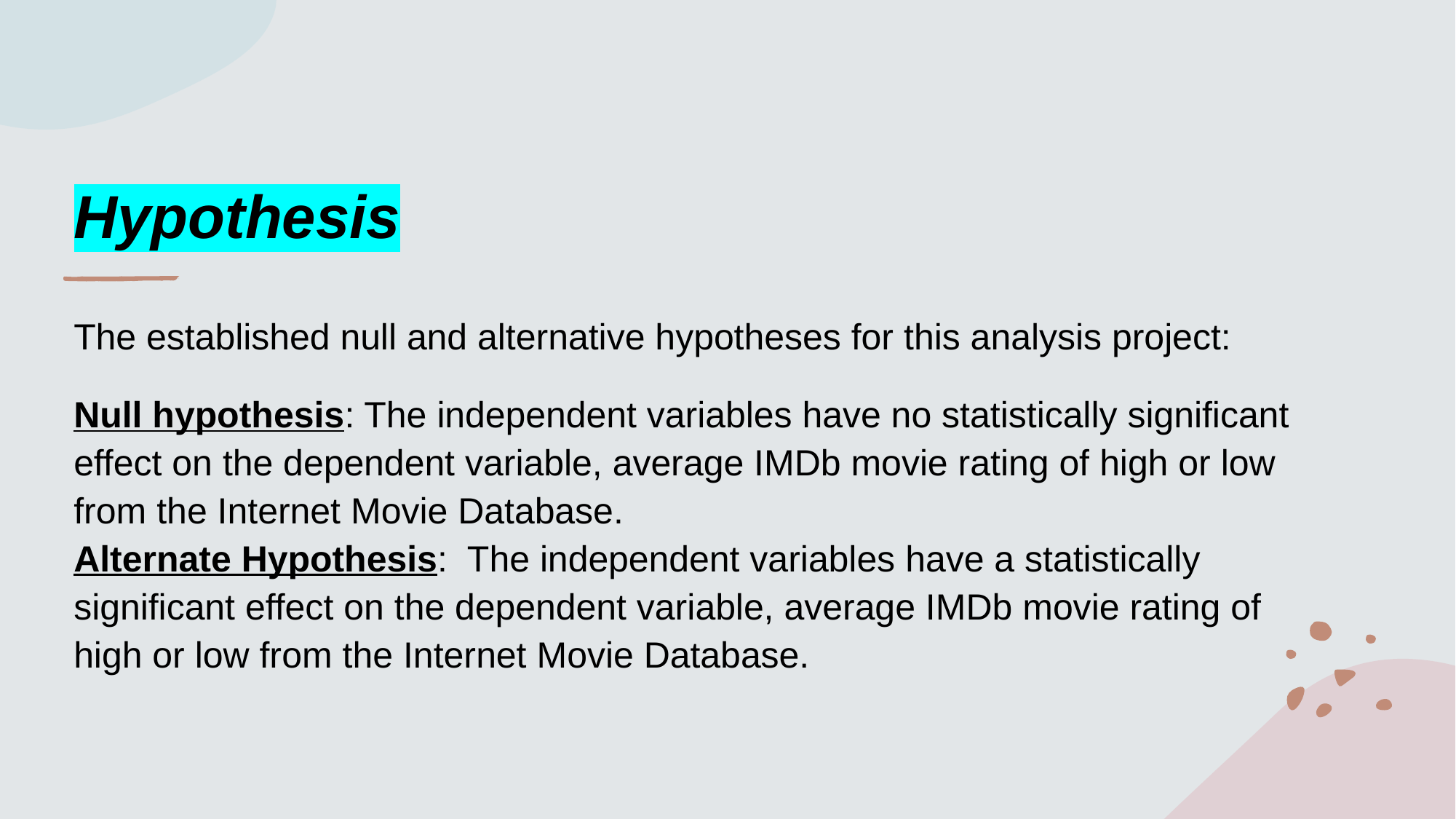

Hypothesis
The established null and alternative hypotheses for this analysis project:
Null hypothesis: The independent variables have no statistically significant effect on the dependent variable, average IMDb movie rating of high or low from the Internet Movie Database.
Alternate Hypothesis:  The independent variables have a statistically significant effect on the dependent variable, average IMDb movie rating of high or low from the Internet Movie Database.